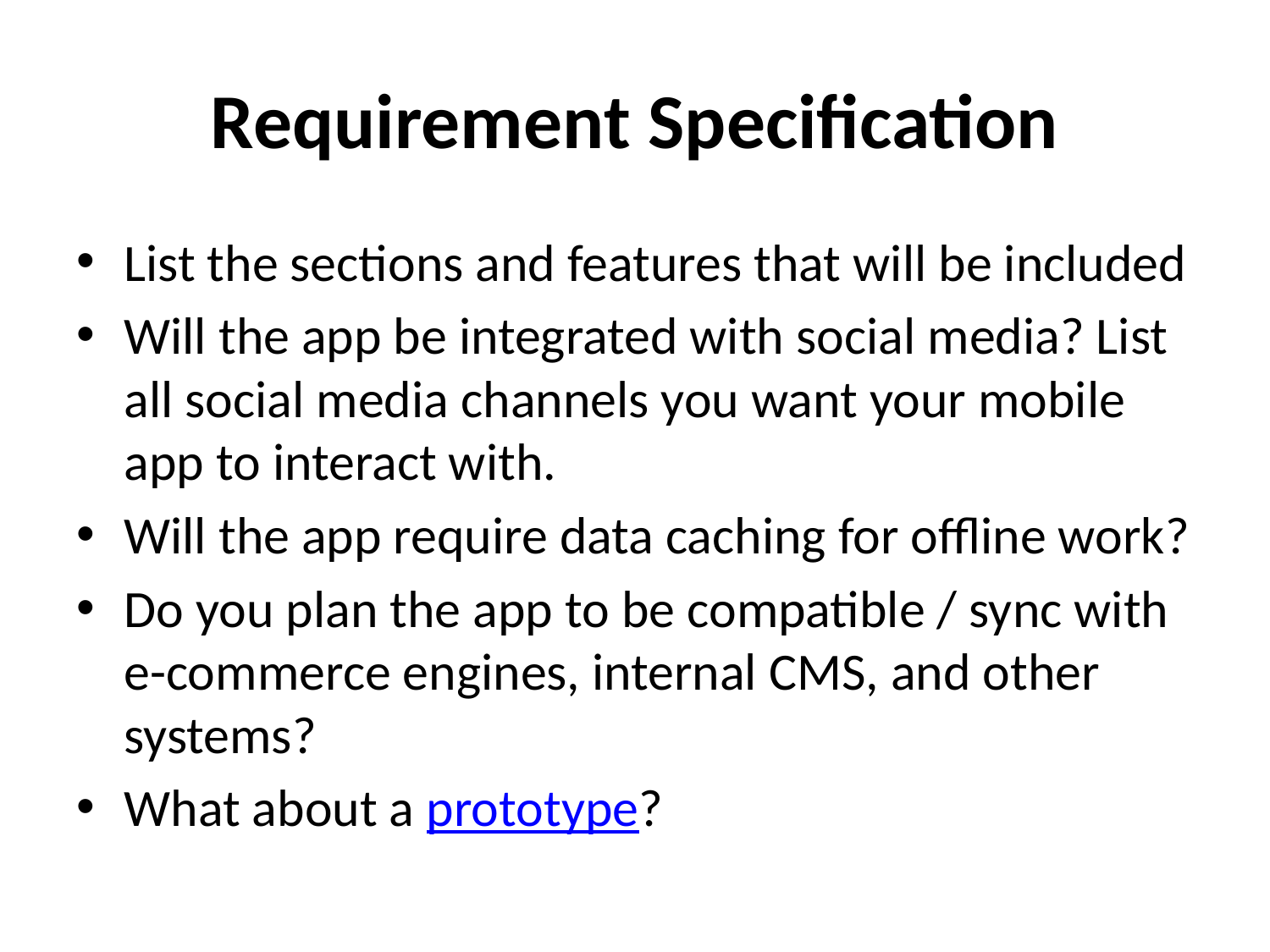

# Requirement Specification
List the sections and features that will be included
Will the app be integrated with social media? List all social media channels you want your mobile app to interact with.
Will the app require data caching for offline work?
Do you plan the app to be compatible / sync with e-commerce engines, internal CMS, and other systems?
What about a prototype?